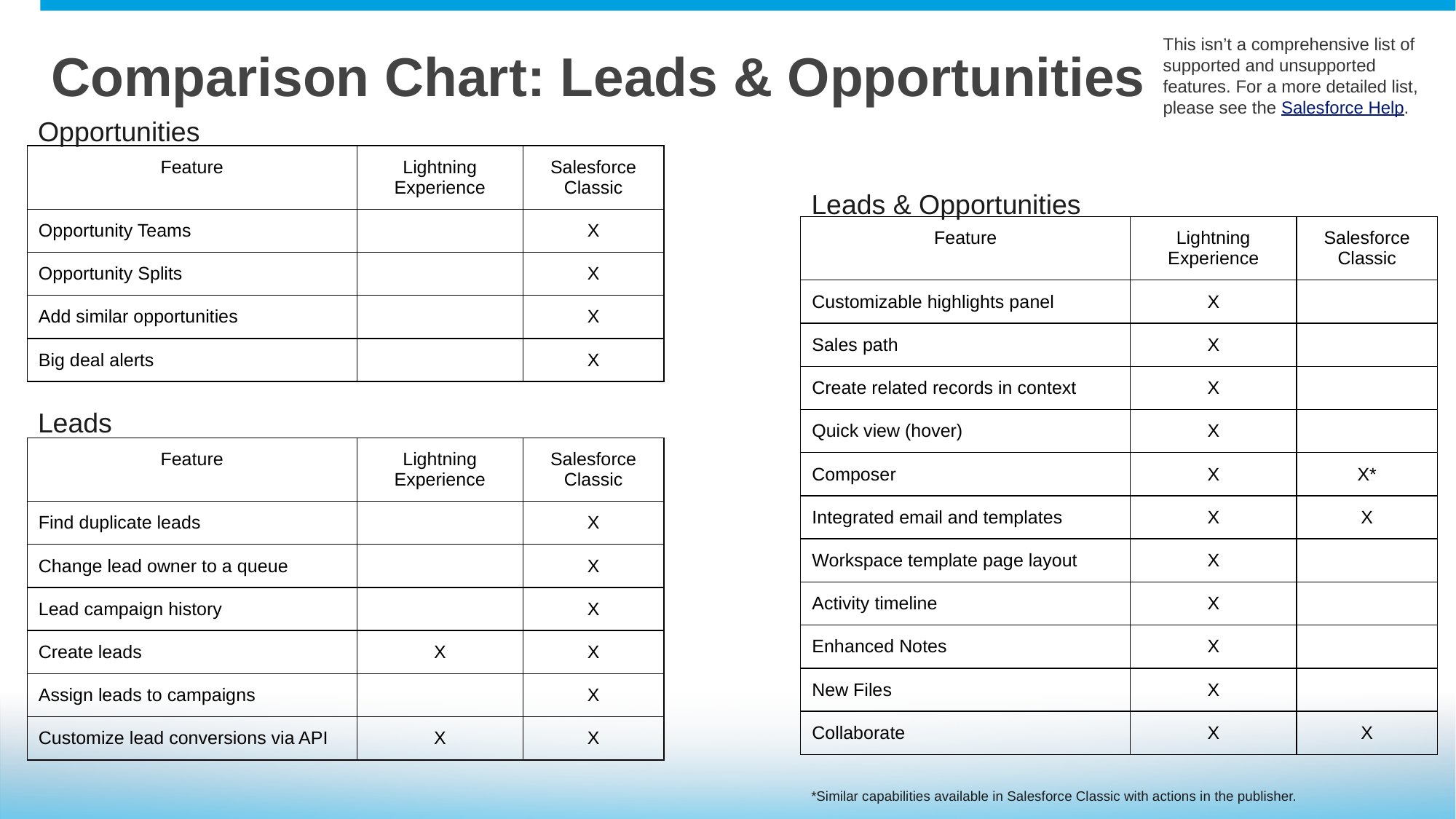

Comparison Chart: Leads & Opportunities
This isn’t a comprehensive list of supported and unsupported features. For a more detailed list, please see the Salesforce Help.
Opportunities
| Feature | Lightning Experience | Salesforce Classic |
| --- | --- | --- |
| Opportunity Teams |  | X |
| Opportunity Splits |  | X |
| Add similar opportunities |  | X |
| Big deal alerts |  | X |
Leads & Opportunities
| Feature | Lightning Experience | Salesforce Classic |
| --- | --- | --- |
| Customizable highlights panel | X |  |
| Sales path | X |  |
| Create related records in context | X |  |
| Quick view (hover) | X |  |
| Composer | X | X\* |
| Integrated email and templates | X | X |
| Workspace template page layout | X |  |
| Activity timeline | X |  |
| Enhanced Notes | X |  |
| New Files | X |  |
| Collaborate | X | X |
Leads
| Feature | Lightning Experience | Salesforce Classic |
| --- | --- | --- |
| Find duplicate leads |  | X |
| Change lead owner to a queue |  | X |
| Lead campaign history |  | X |
| Create leads | X | X |
| Assign leads to campaigns |  | X |
| Customize lead conversions via API | X | X |
*Similar capabilities available in Salesforce Classic with actions in the publisher.